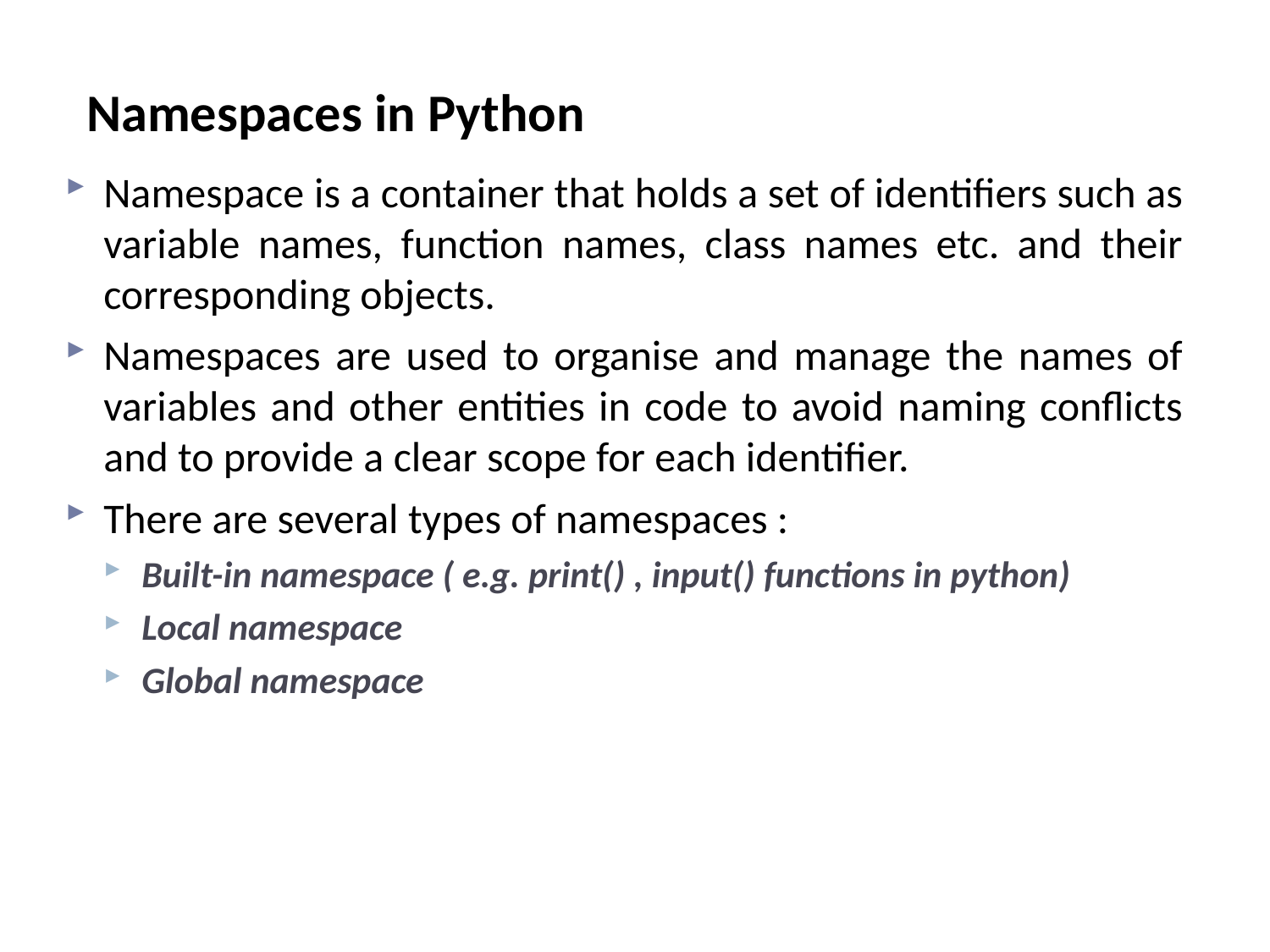

# Namespaces in Python
Namespace is a container that holds a set of identifiers such as variable names, function names, class names etc. and their corresponding objects.
Namespaces are used to organise and manage the names of variables and other entities in code to avoid naming conflicts and to provide a clear scope for each identifier.
There are several types of namespaces :
Built-in namespace ( e.g. print() , input() functions in python)
Local namespace
Global namespace